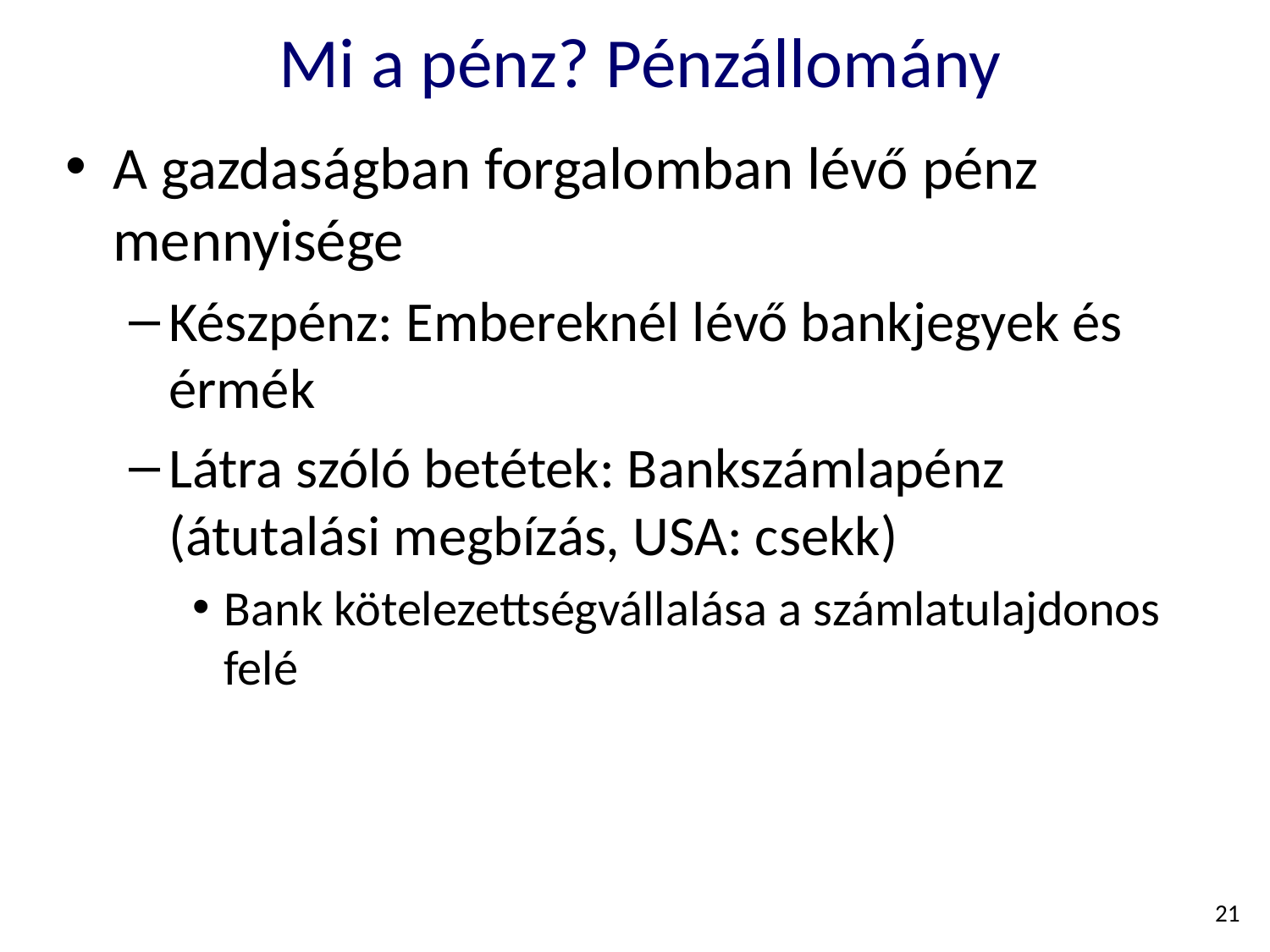

# Mi a pénz? Pénzállomány
A gazdaságban forgalomban lévő pénz mennyisége
Készpénz: Embereknél lévő bankjegyek és érmék
Látra szóló betétek: Bankszámlapénz (átutalási megbízás, USA: csekk)
Bank kötelezettségvállalása a számlatulajdonos felé
21